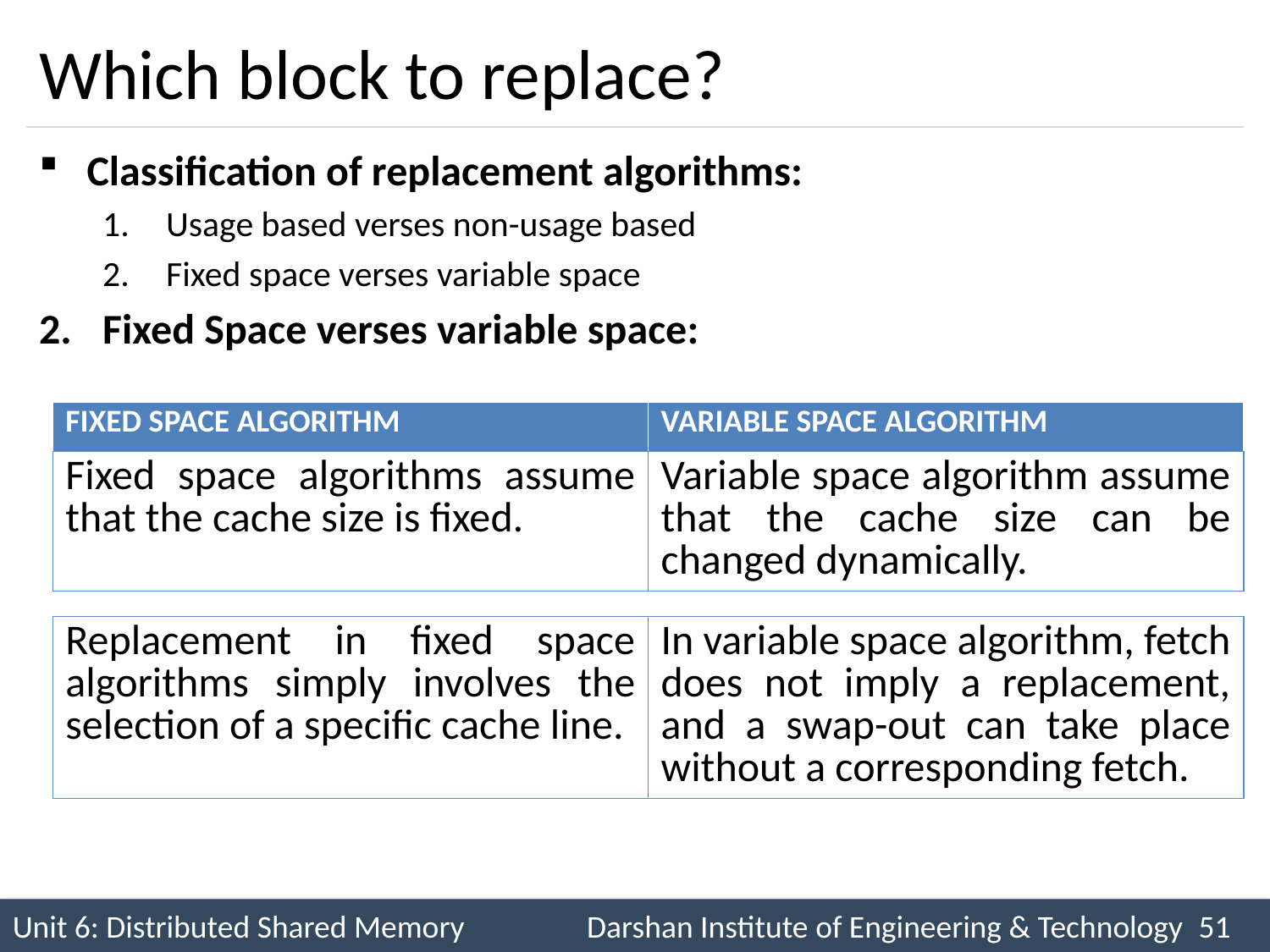

# Which block to replace?
Classification of replacement algorithms:
Usage based verses non-usage based
Fixed space verses variable space
Fixed Space verses variable space:
| FIXED SPACE ALGORITHM | VARIABLE SPACE ALGORITHM |
| --- | --- |
| Fixed space algorithms assume that the cache size is fixed. | Variable space algorithm assume that the cache size can be changed dynamically. |
| --- | --- |
| Replacement in fixed space algorithms simply involves the selection of a specific cache line. | In variable space algorithm, fetch does not imply a replacement, and a swap-out can take place without a corresponding fetch. |
| --- | --- |